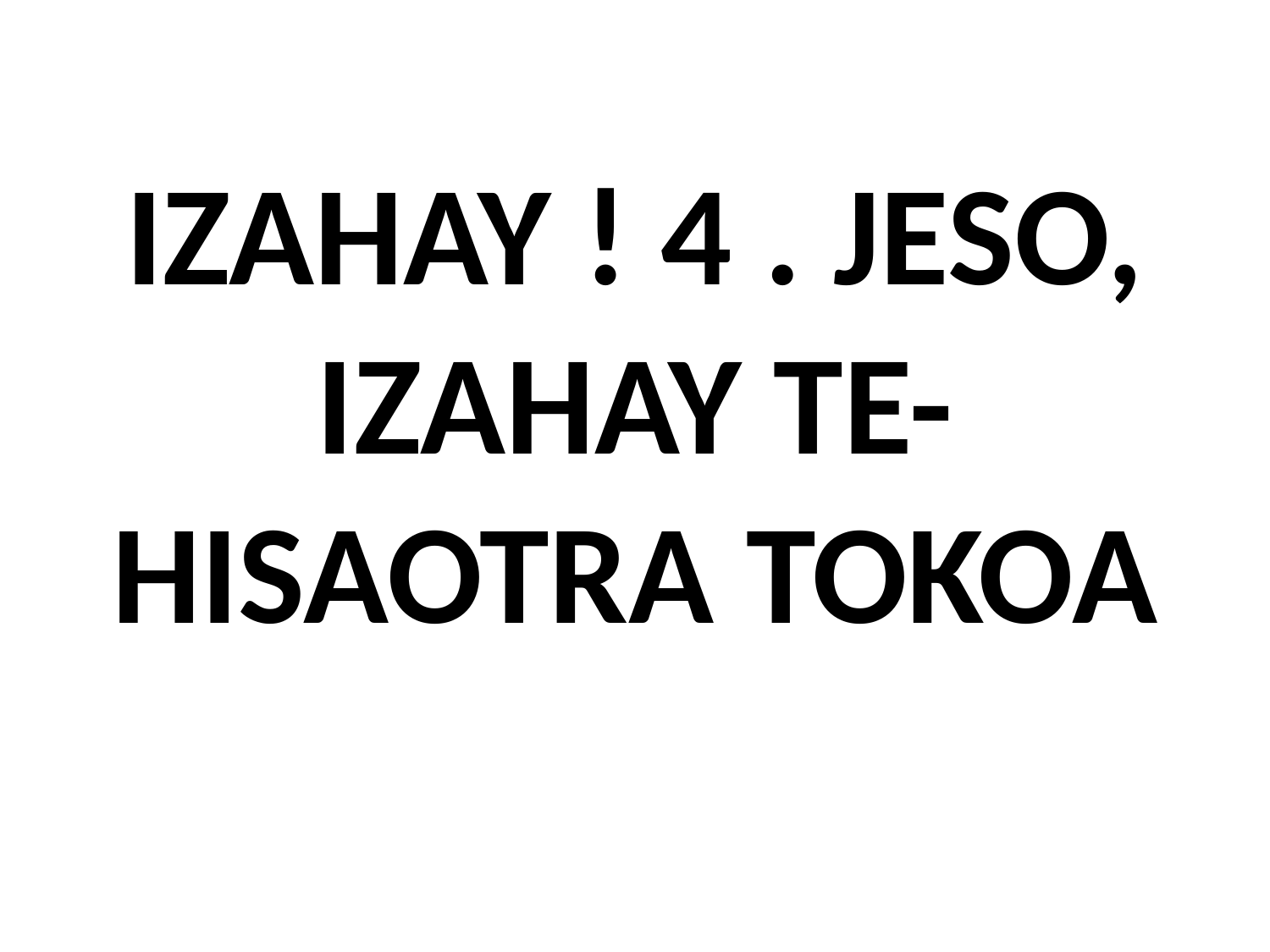

# IZAHAY ! 4 . JESO, IZAHAY TE-HISAOTRA TOKOA